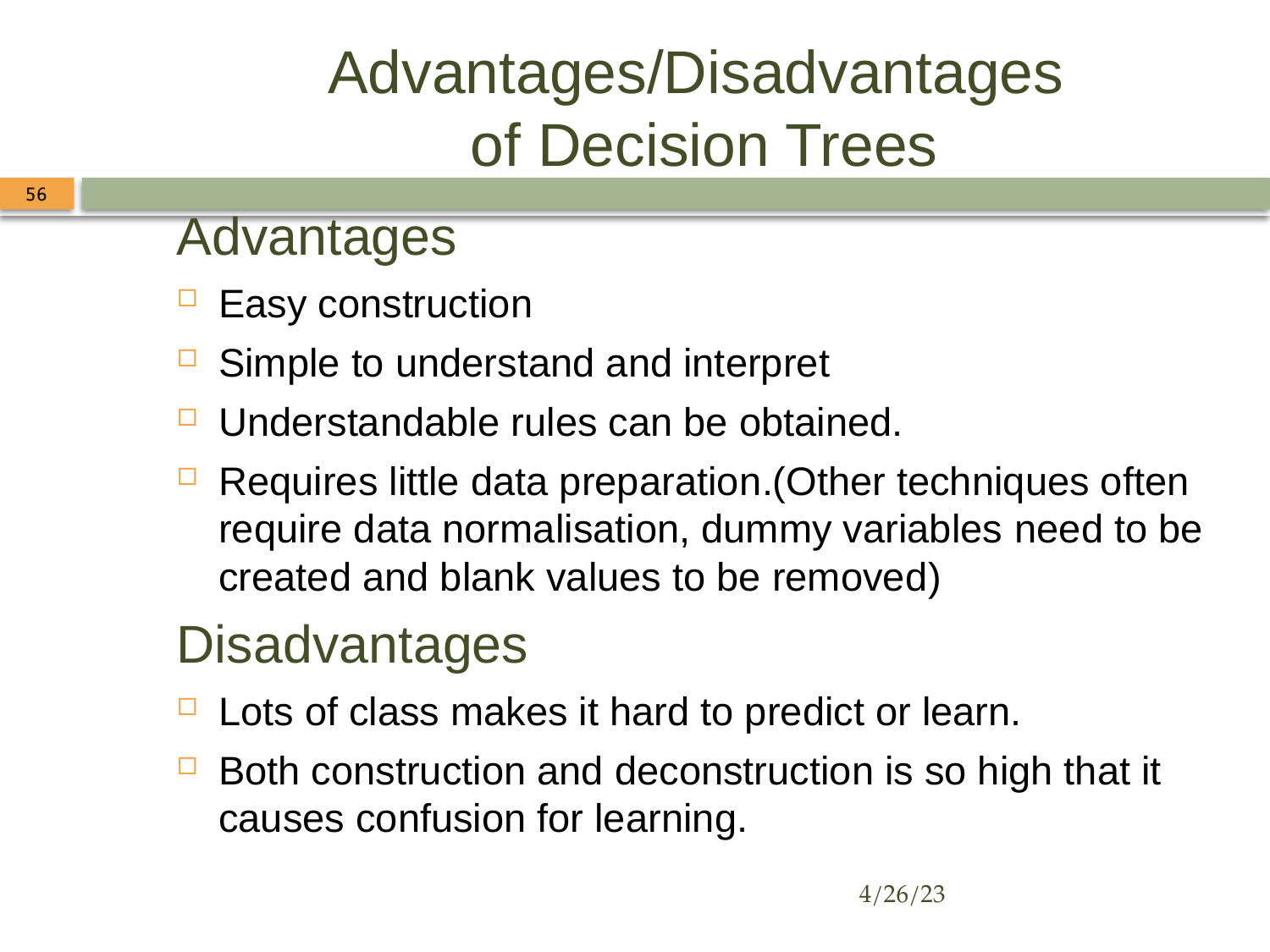

# Advantages/Disadvantages of Decision Trees
56
Advantages
Easy construction
Simple to understand and interpret
Understandable rules can be obtained.
Requires little data preparation.(Other techniques often require data normalisation, dummy variables need to be created and blank values to be removed)
Disadvantages
Lots of class makes it hard to predict or learn.
Both construction and deconstruction is so high that it causes confusion for learning.

4/26/23